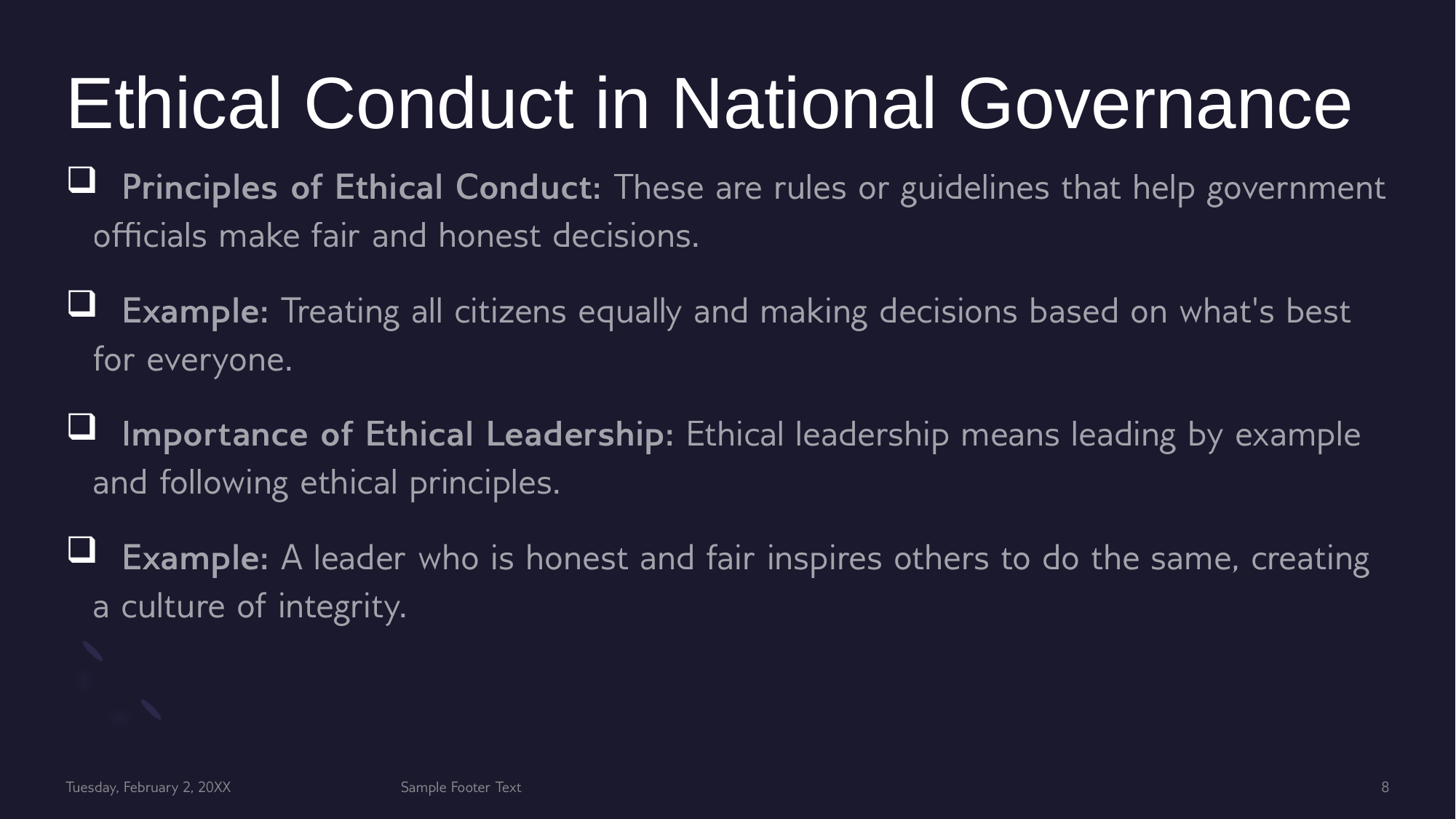

# Ethical Conduct in National Governance
  Principles of Ethical Conduct: These are rules or guidelines that help government officials make fair and honest decisions.
  Example: Treating all citizens equally and making decisions based on what's best for everyone.
  Importance of Ethical Leadership: Ethical leadership means leading by example and following ethical principles.
  Example: A leader who is honest and fair inspires others to do the same, creating a culture of integrity.
Tuesday, February 2, 20XX
Sample Footer Text
8